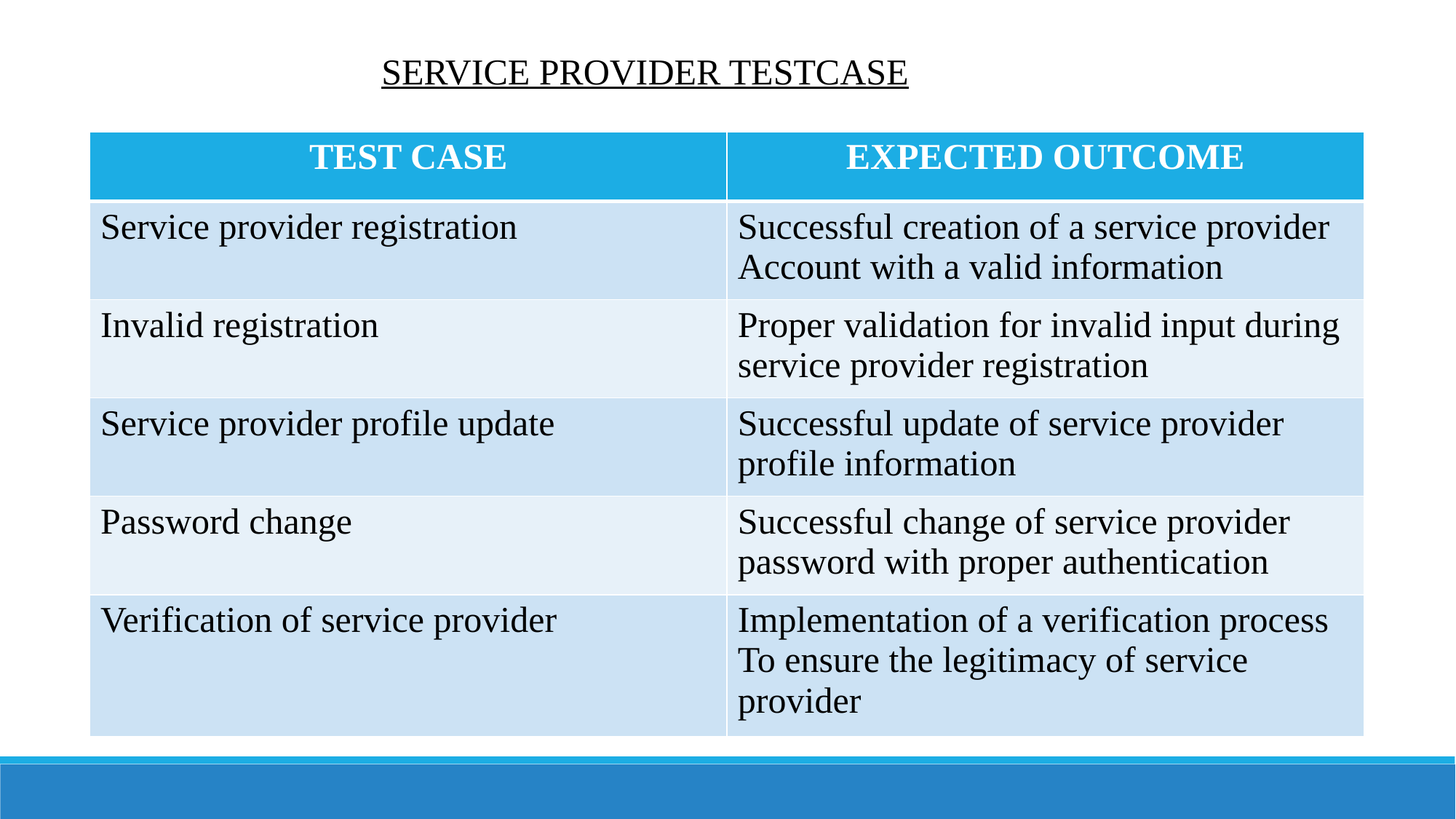

SERVICE PROVIDER TESTCASE
| TEST CASE | EXPECTED OUTCOME |
| --- | --- |
| Service provider registration | Successful creation of a service provider Account with a valid information |
| Invalid registration | Proper validation for invalid input during service provider registration |
| Service provider profile update | Successful update of service provider profile information |
| Password change | Successful change of service provider password with proper authentication |
| Verification of service provider | Implementation of a verification process To ensure the legitimacy of service provider |